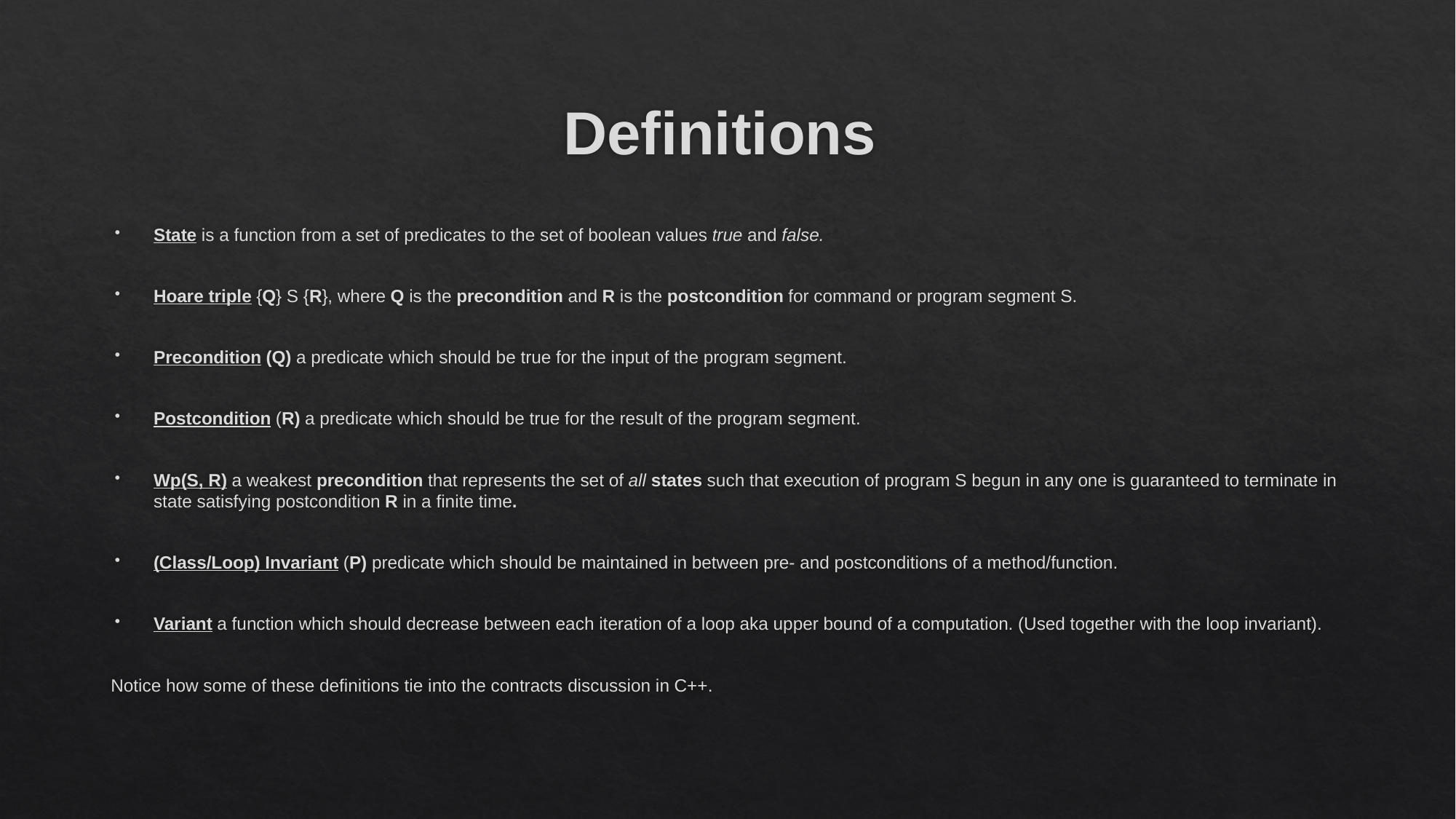

# Definitions
State is a function from a set of predicates to the set of boolean values true and false.

Hoare triple {Q} S {R}, where Q is the precondition and R is the postcondition for command or program segment S.

Precondition (Q) a predicate which should be true for the input of the program segment.

Postcondition (R) a predicate which should be true for the result of the program segment.

Wp(S, R) a weakest precondition that represents the set of all states such that execution of program S begun in any one is guaranteed to terminate in state satisfying postcondition R in a finite time.

(Class/Loop) Invariant (P) predicate which should be maintained in between pre- and postconditions of a method/function.

Variant a function which should decrease between each iteration of a loop aka upper bound of a computation. (Used together with the loop invariant).

Notice how some of these definitions tie into the contracts discussion in C++.